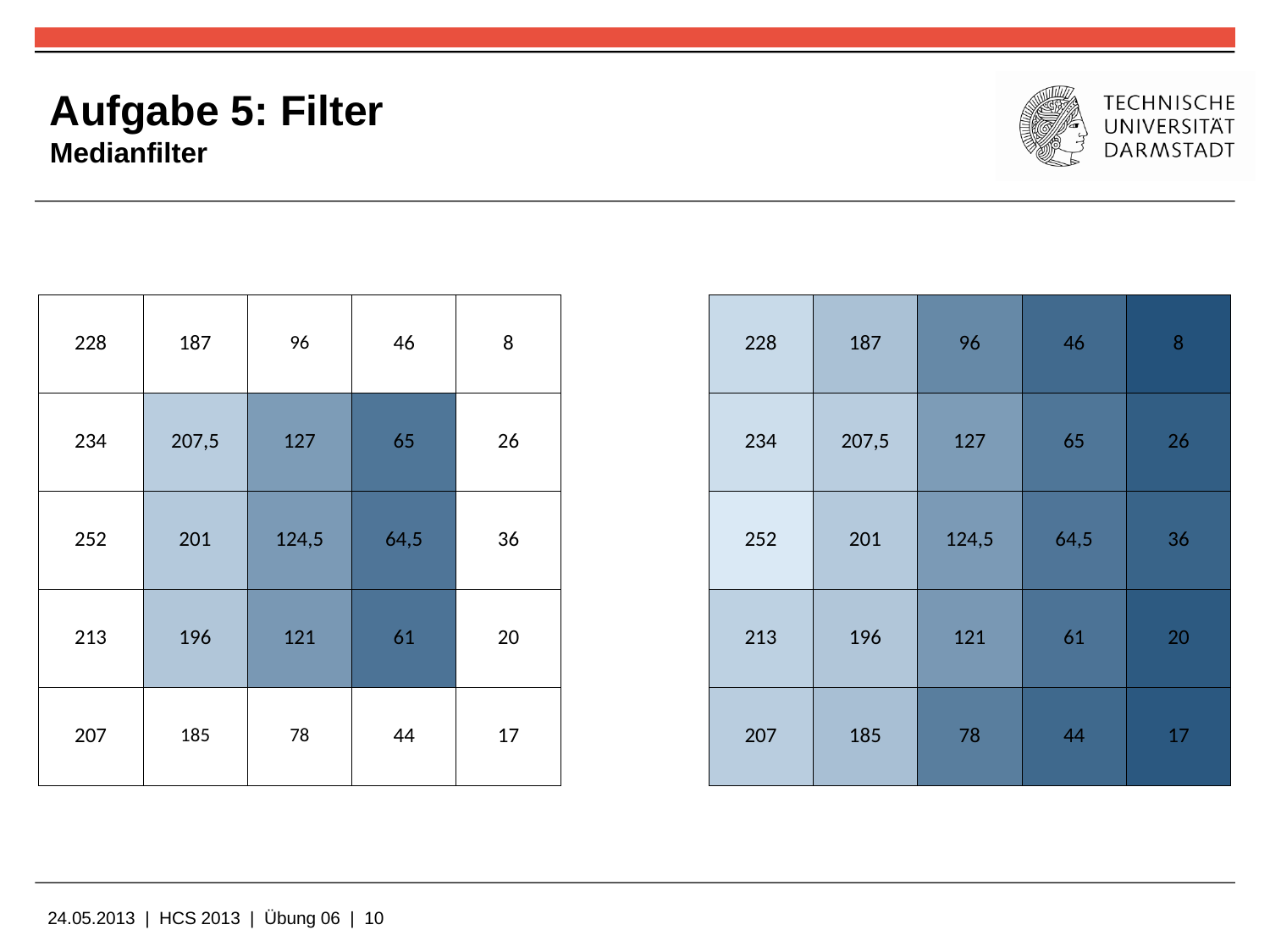

# Aufgabe 5: Filter Medianfilter
| 228 | 187 | 96 | 46 | 8 |  |  | 228 | 187 | 96 | 46 | 8 |
| --- | --- | --- | --- | --- | --- | --- | --- | --- | --- | --- | --- |
| 234 | 207,5 | 127 | 65 | 26 |  |  | 234 | 207,5 | 127 | 65 | 26 |
| 252 | 201 | 124,5 | 64,5 | 36 |  |  | 252 | 201 | 124,5 | 64,5 | 36 |
| 213 | 196 | 121 | 61 | 20 |  |  | 213 | 196 | 121 | 61 | 20 |
| 207 | 185 | 78 | 44 | 17 |  |  | 207 | 185 | 78 | 44 | 17 |